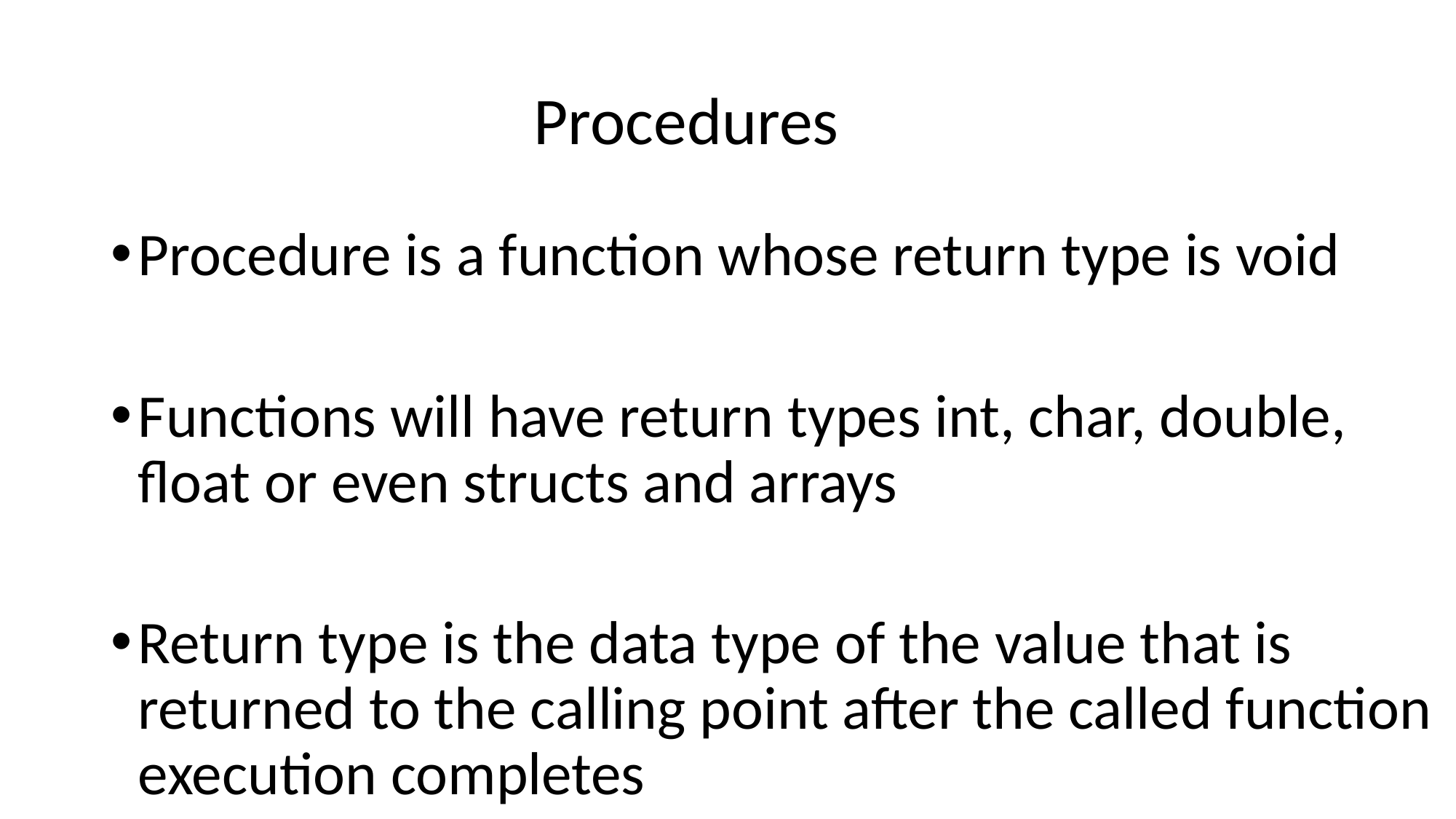

# Procedures
Procedure is a function whose return type is void

Functions will have return types int, char, double, float or even structs and arrays

Return type is the data type of the value that is returned to the calling point after the called function execution completes